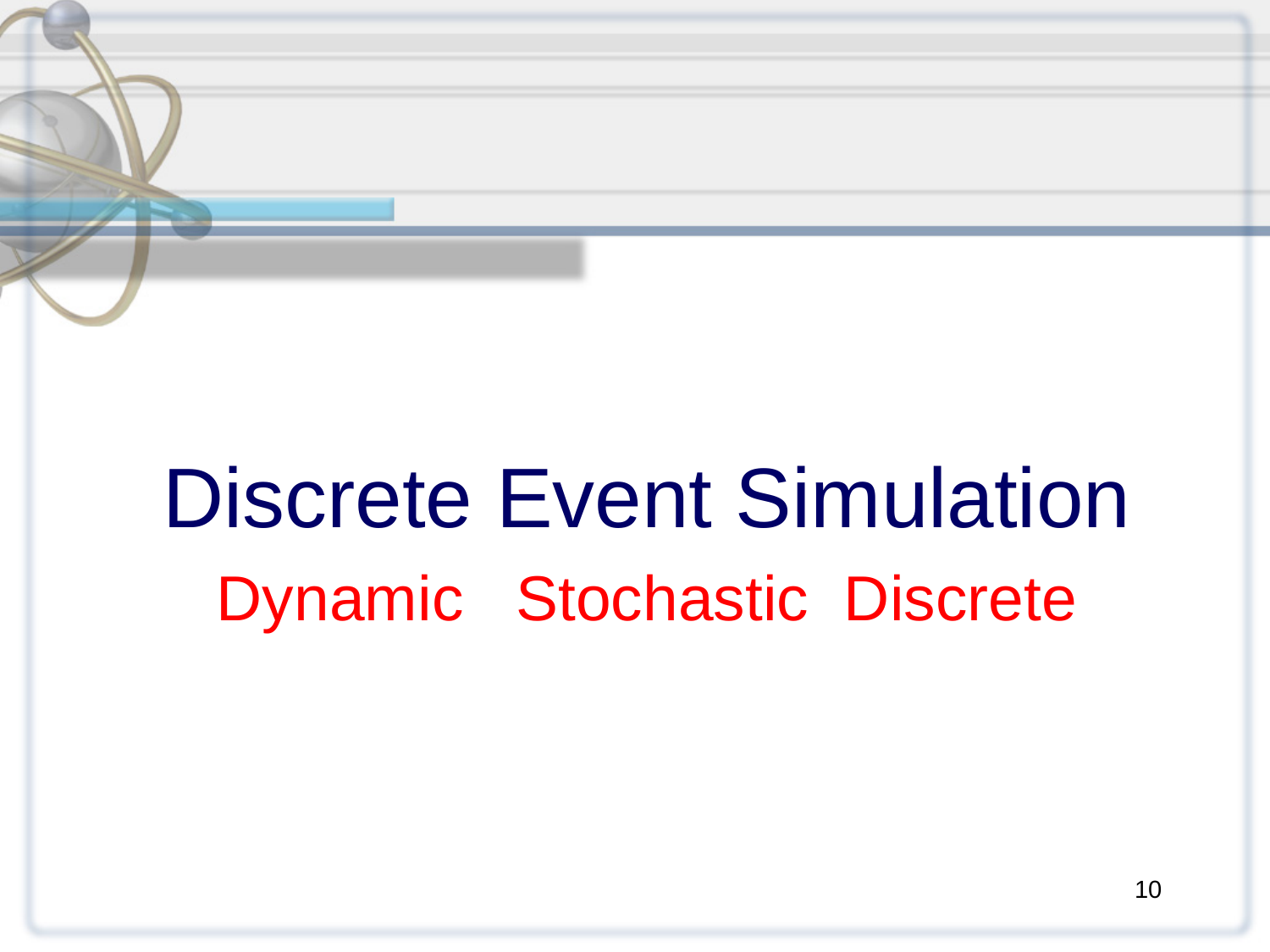

Discrete Event Simulation
Dynamic   Stochastic  Discrete
10